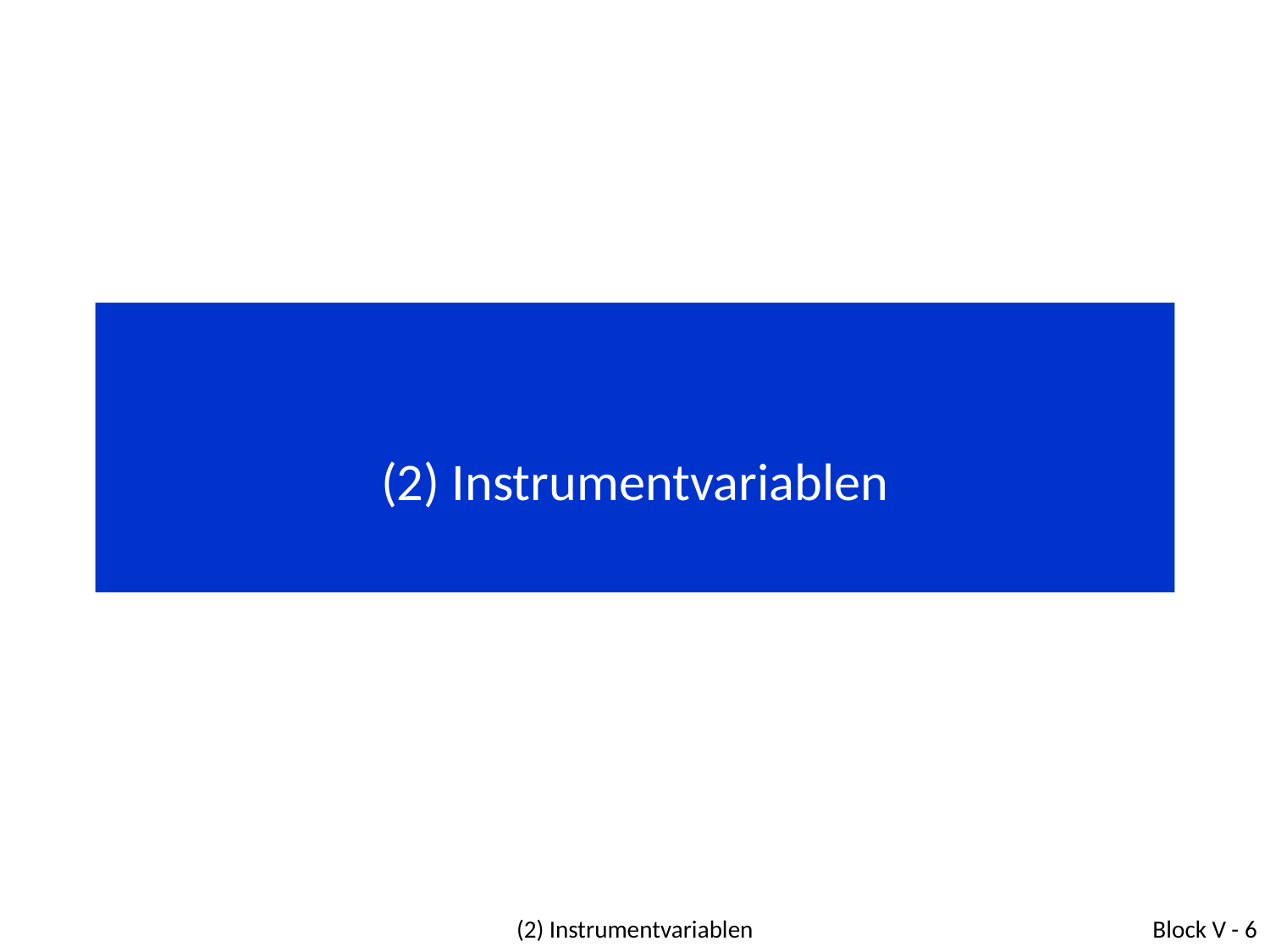

# (2) Instrumentvariablen
(2) Instrumentvariablen
Block V - 6